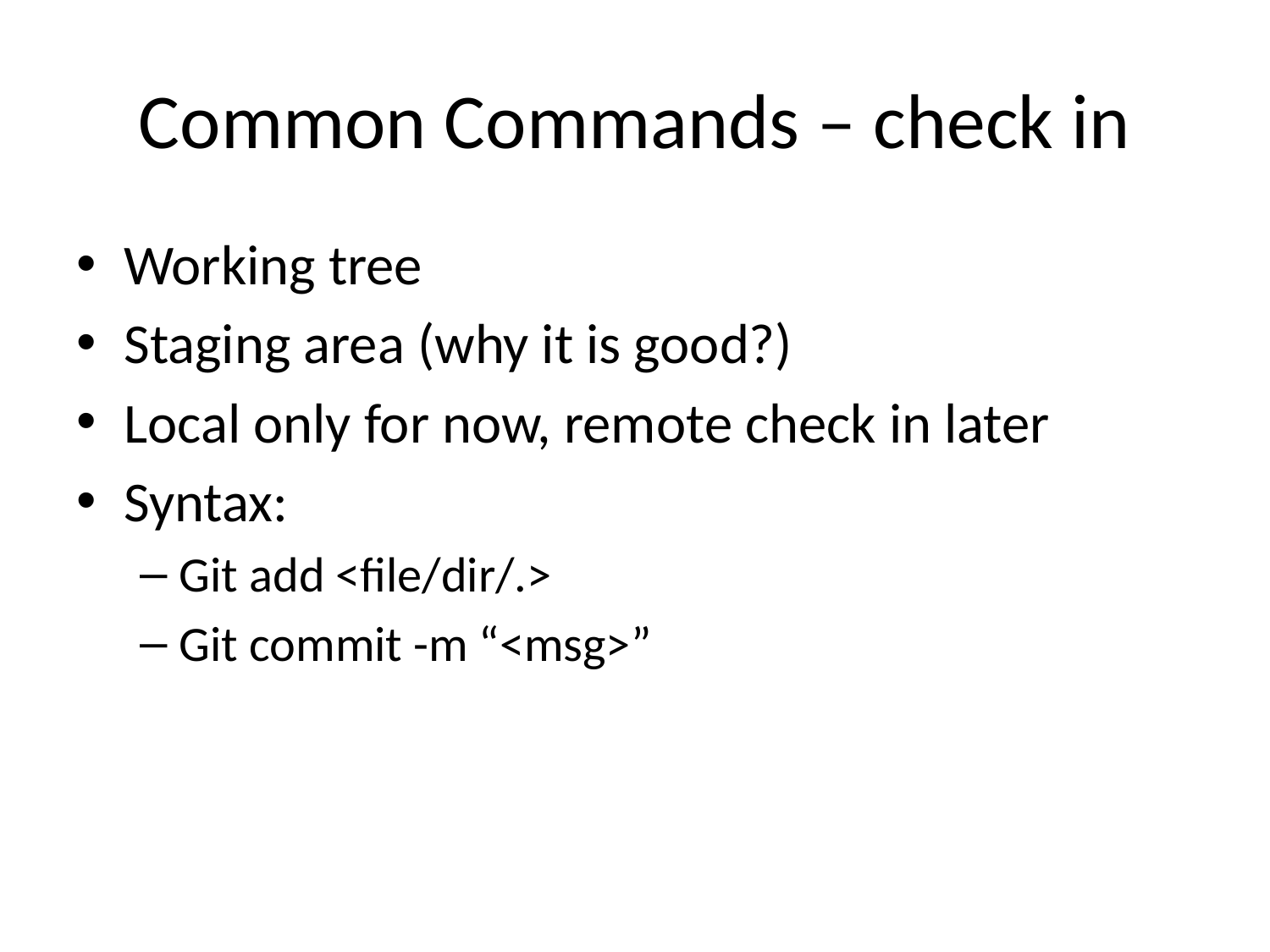

# Common Commands – check in
Working tree
Staging area (why it is good?)
Local only for now, remote check in later
Syntax:
Git add <file/dir/.>
Git commit -m “<msg>”